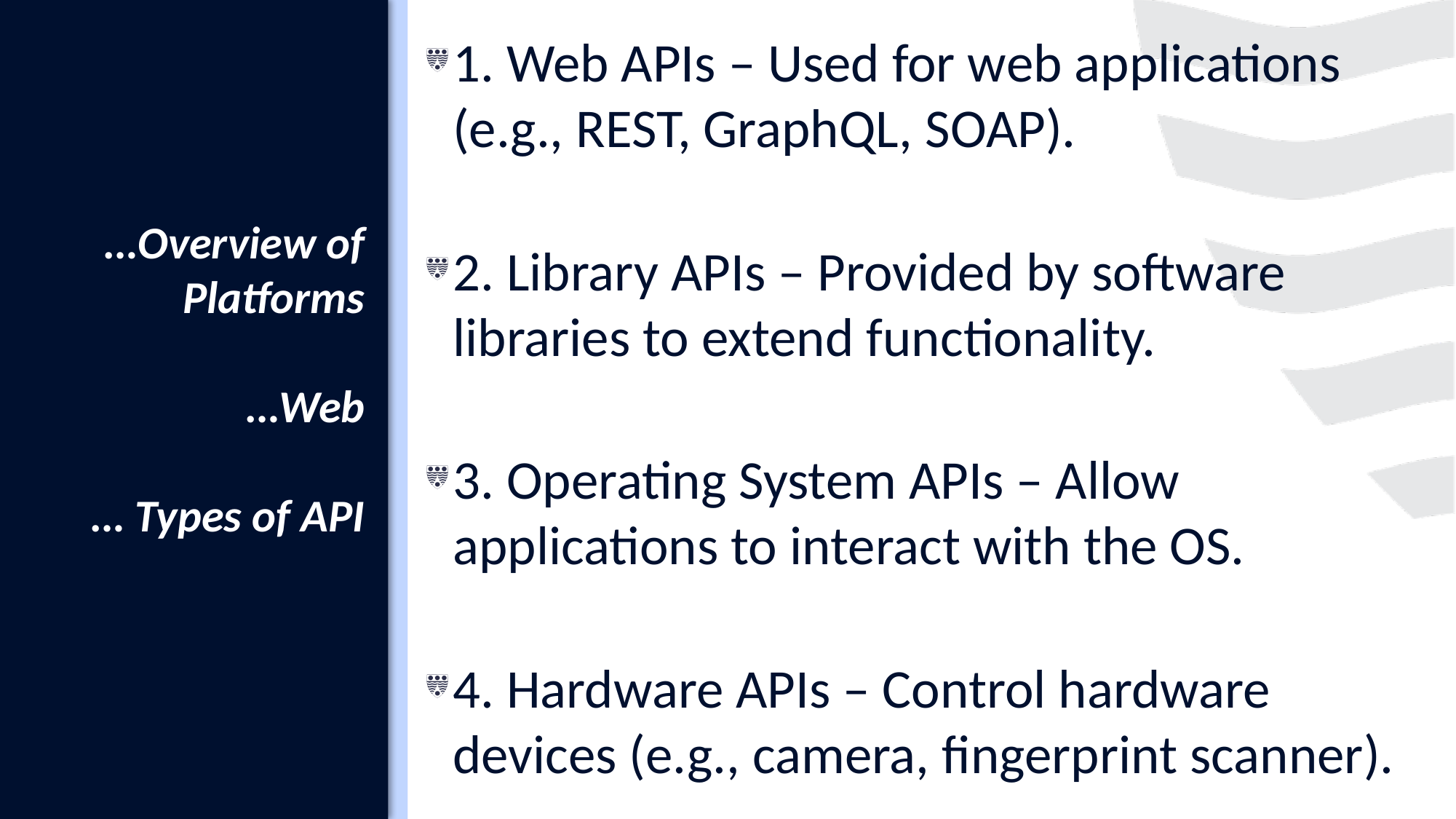

1. Web APIs – Used for web applications (e.g., REST, GraphQL, SOAP).

2. Library APIs – Provided by software libraries to extend functionality.

3. Operating System APIs – Allow applications to interact with the OS.

4. Hardware APIs – Control hardware devices (e.g., camera, fingerprint scanner).
# …Overview of Platforms …Web … Types of API